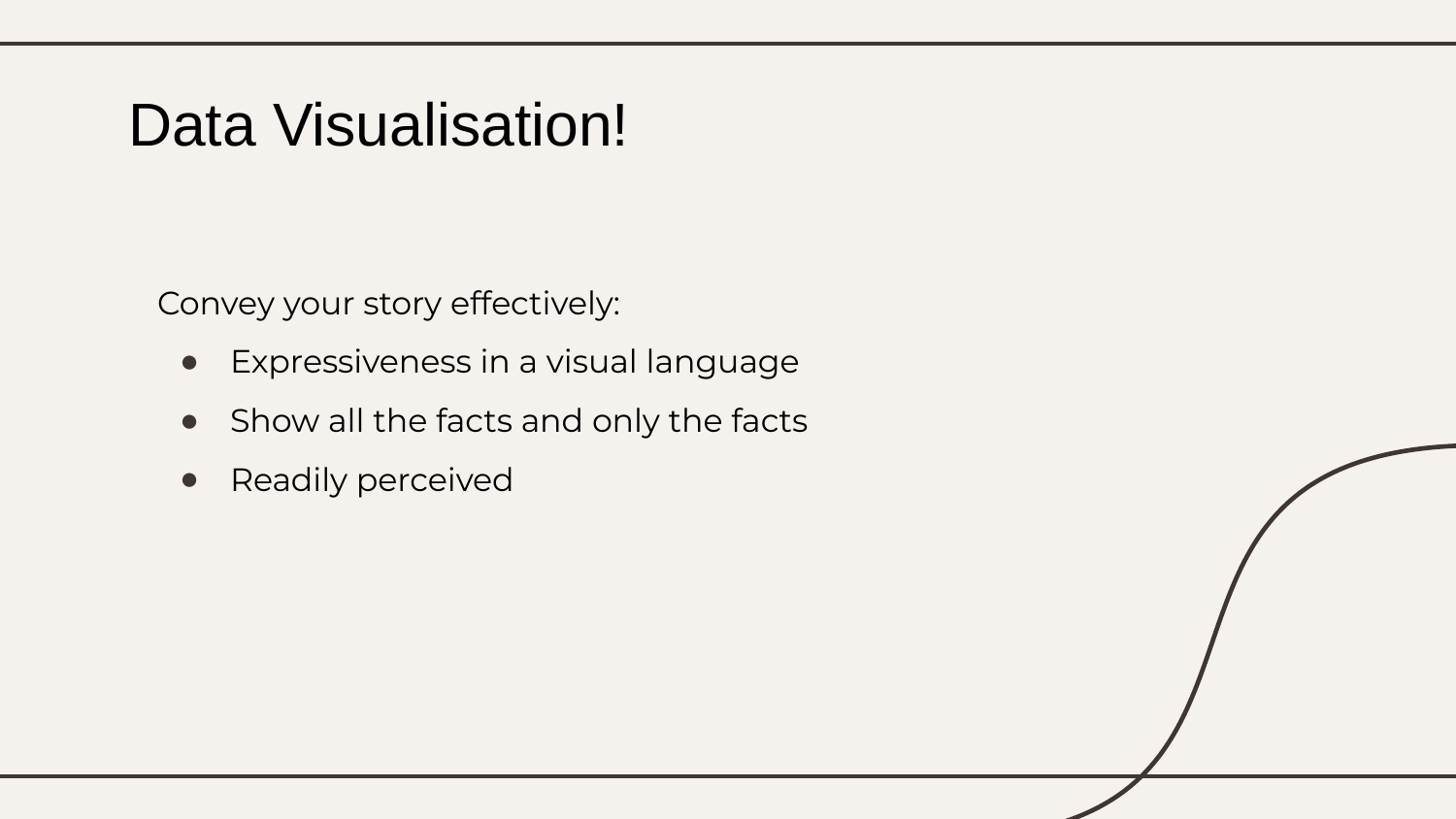

# Data Visualisation!
Convey your story effectively:
Expressiveness in a visual language
Show all the facts and only the facts
Readily perceived